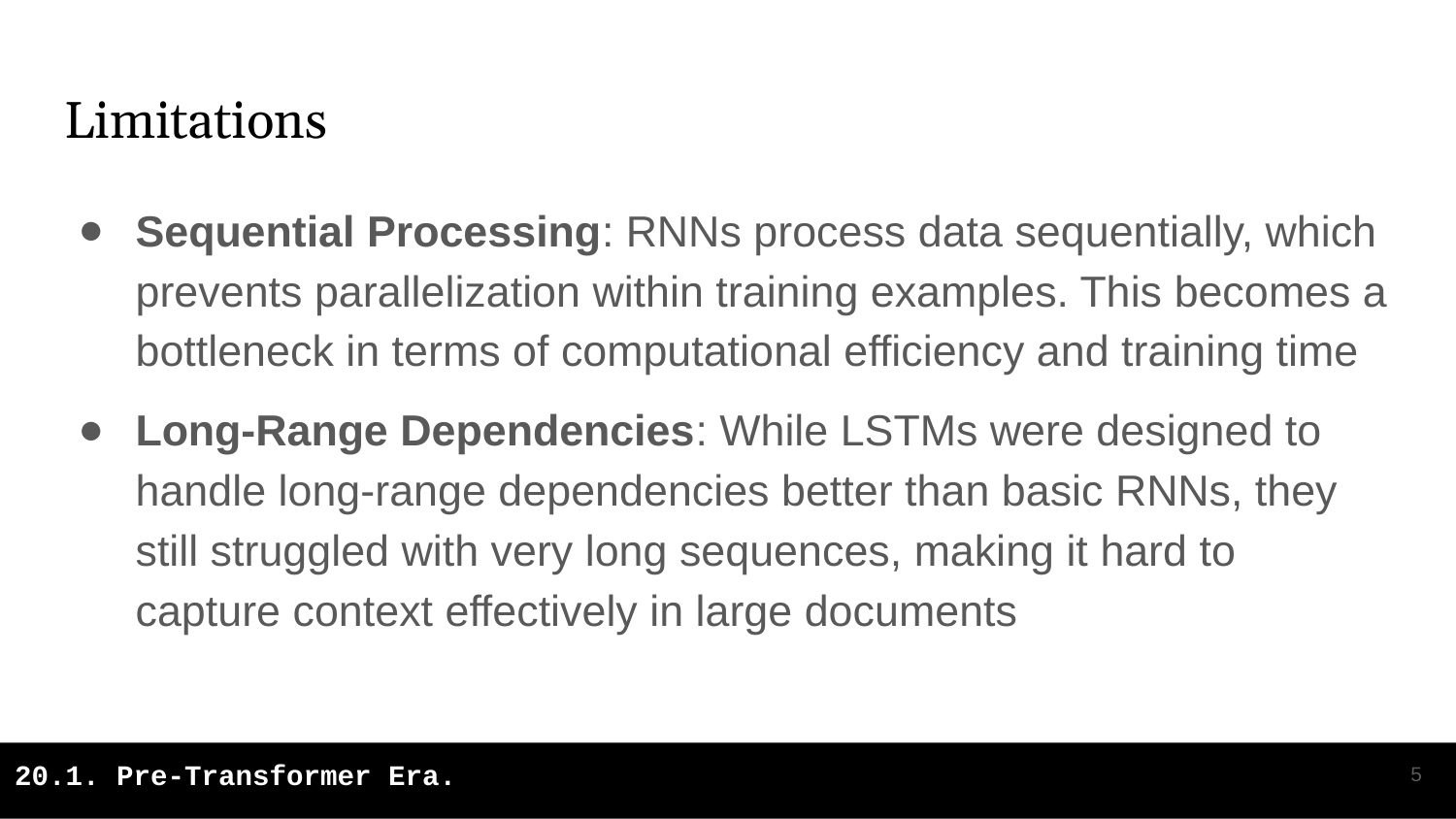

# Limitations
Sequential Processing: RNNs process data sequentially, which prevents parallelization within training examples. This becomes a bottleneck in terms of computational efficiency and training time
Long-Range Dependencies: While LSTMs were designed to handle long-range dependencies better than basic RNNs, they still struggled with very long sequences, making it hard to capture context effectively in large documents
5
20.1. Pre-Transformer Era.